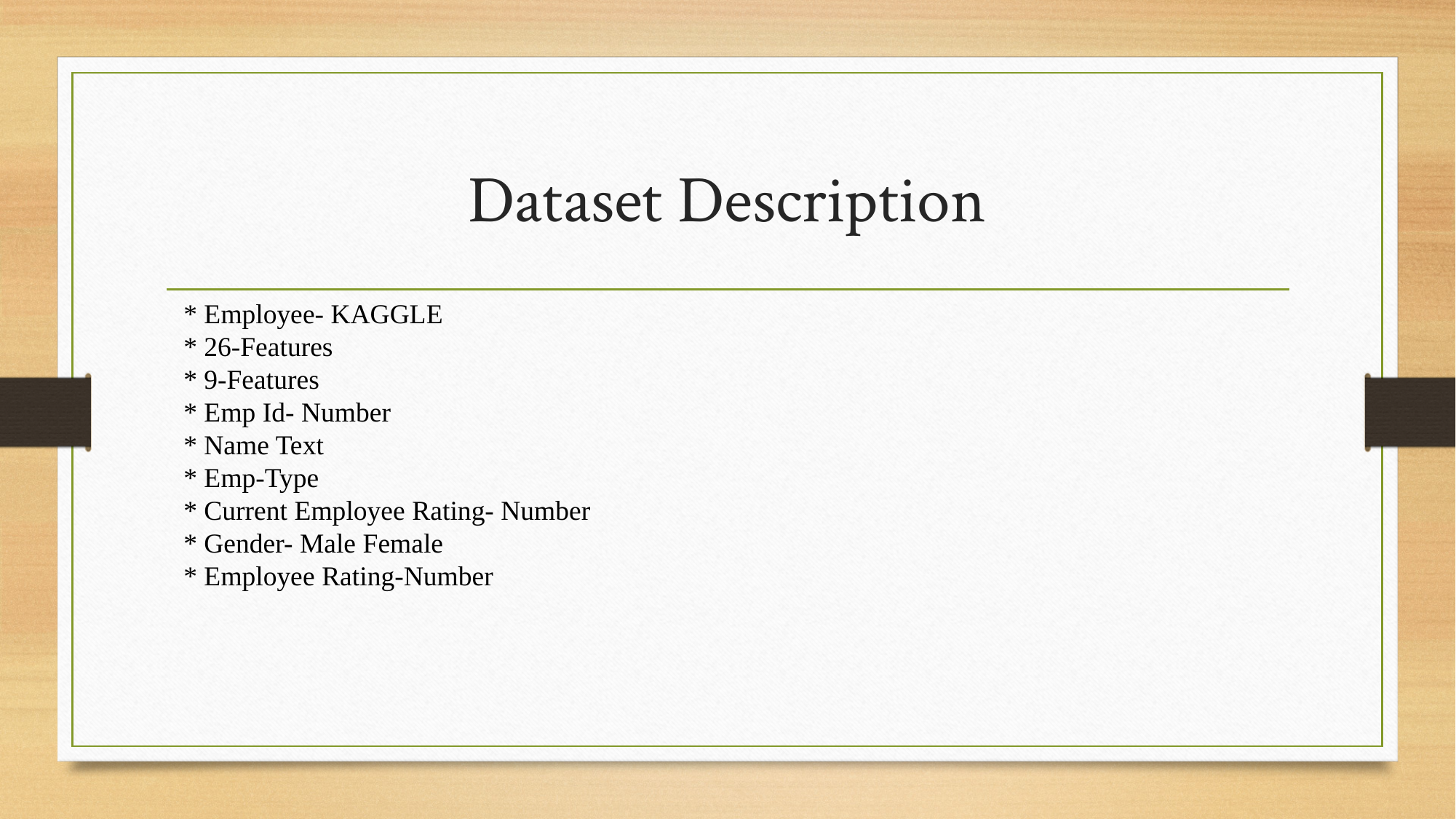

# Dataset Description
* Employee- KAGGLE
* 26-Features
* 9-Features
* Emp Id- Number
* Name Text
* Emp-Type
* Current Employee Rating- Number
* Gender- Male Female
* Employee Rating-Number